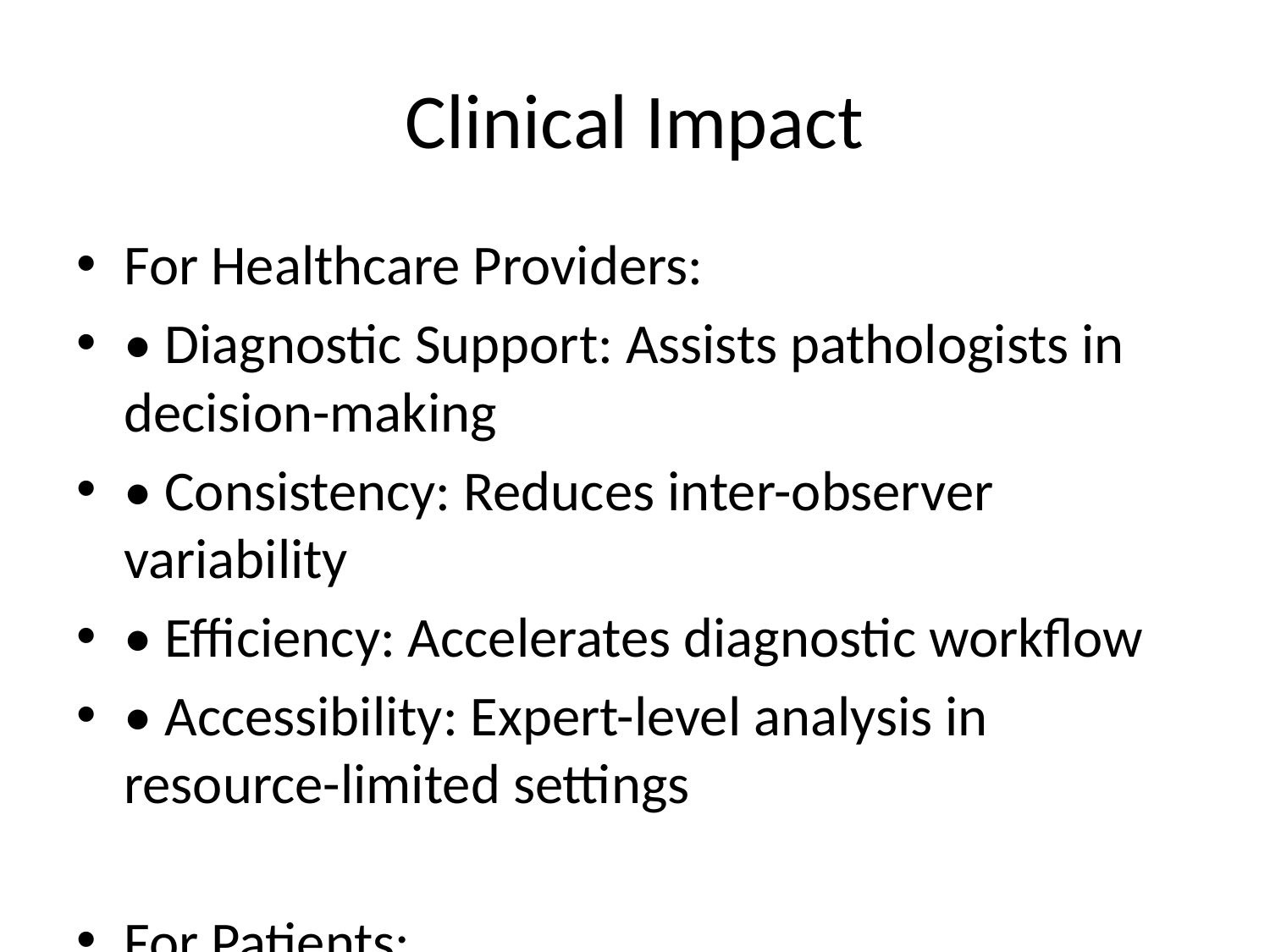

# Clinical Impact
For Healthcare Providers:
• Diagnostic Support: Assists pathologists in decision-making
• Consistency: Reduces inter-observer variability
• Efficiency: Accelerates diagnostic workflow
• Accessibility: Expert-level analysis in resource-limited settings

For Patients:
• Faster Diagnosis: Reduced waiting times
• Improved Accuracy: AI-assisted detection
• Second Opinion: Additional diagnostic confidence
• Early Detection: Better treatment outcomes